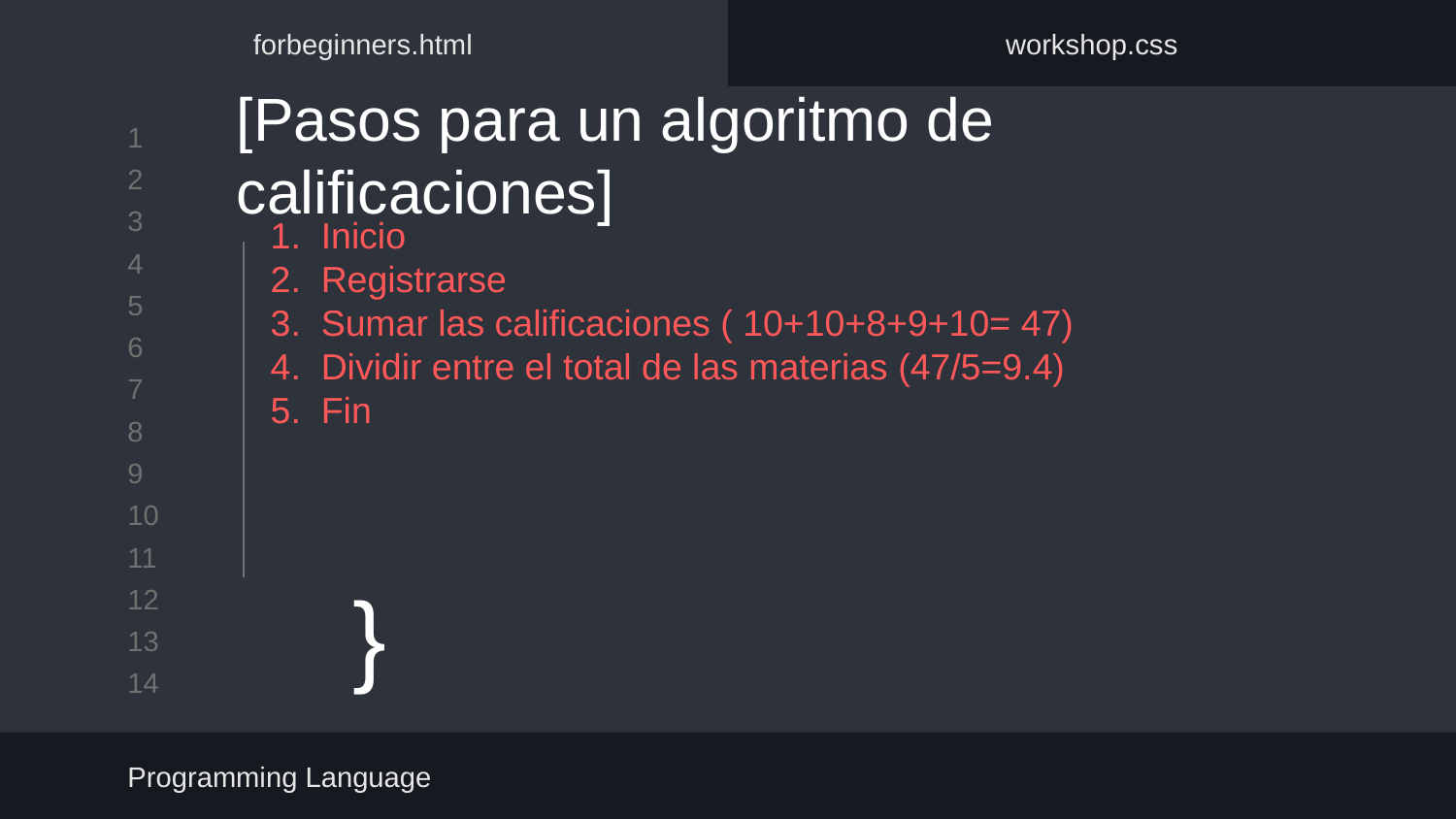

forbeginners.html
workshop.css
[Pasos para un algoritmo de calificaciones]
Inicio
Registrarse
Sumar las calificaciones ( 10+10+8+9+10= 47)
Dividir entre el total de las materias (47/5=9.4)
Fin
}
Programming Language